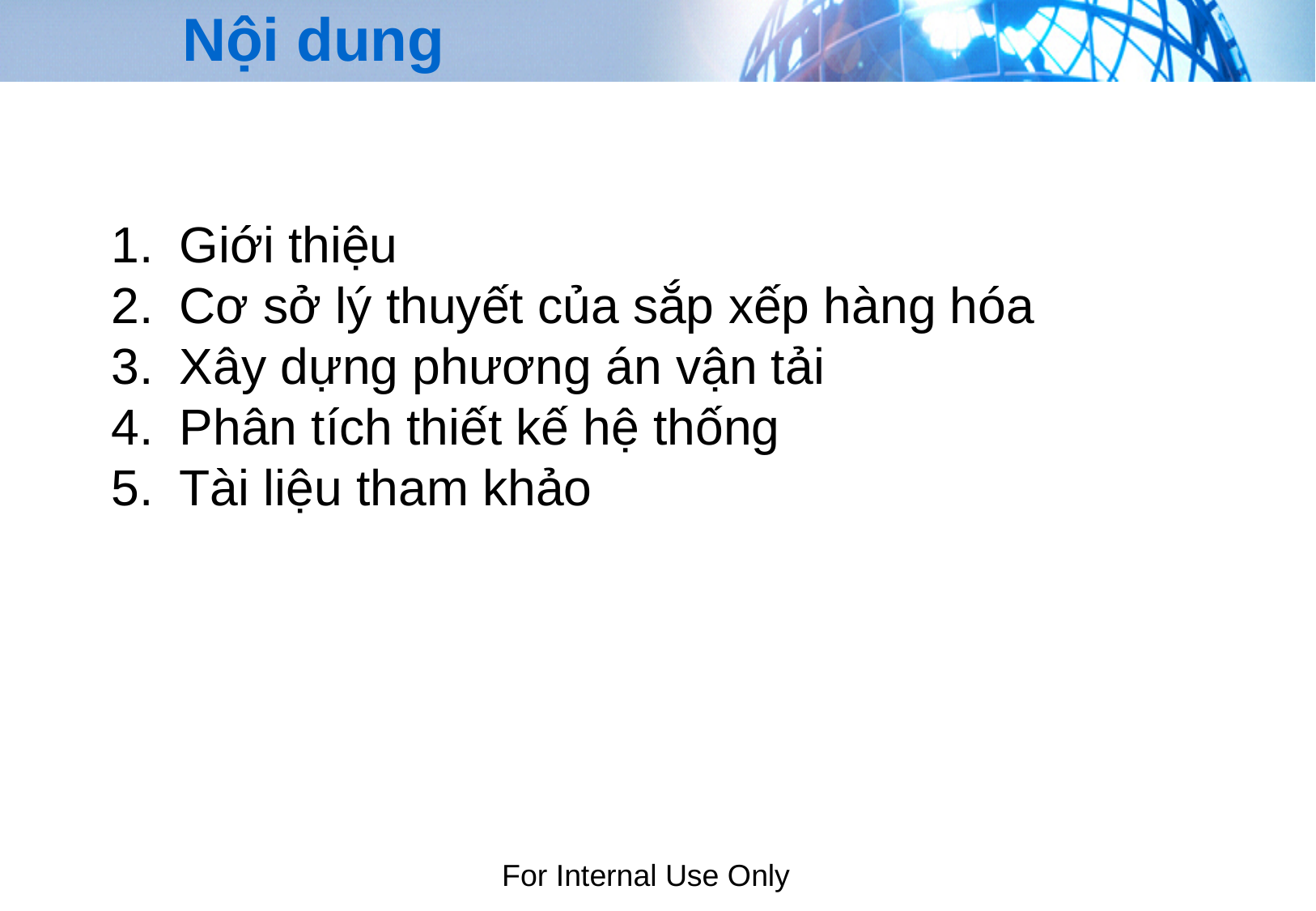

# Nội dung
Giới thiệu
Cơ sở lý thuyết của sắp xếp hàng hóa
Xây dựng phương án vận tải
Phân tích thiết kế hệ thống
Tài liệu tham khảo